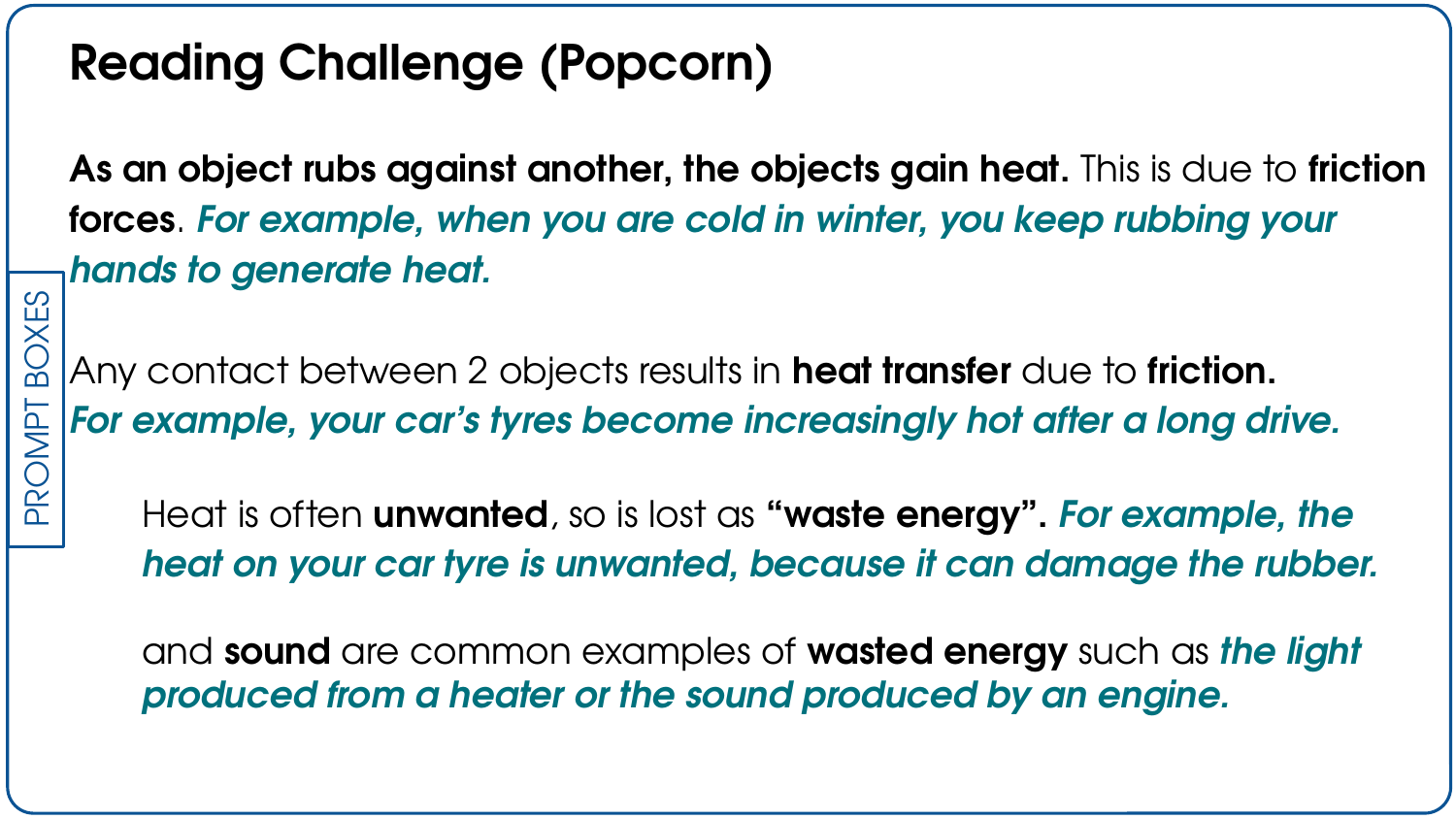

Reading Challenge (Popcorn)

As an object rubs against another, the objects gain heat. This is due to friction forces. For example, when you are cold in winter, you keep rubbing your hands to generate heat.

Any contact between 2 objects results in heat transfer due to friction.
For example, your car’s tyres become increasingly hot after a long drive.

Heat is often unwanted, so is lost as “waste energy”. For example, the heat on your car tyre is unwanted, because it can damage the rubber.

and sound are common examples of wasted energy such as the light produced from a heater or the sound produced by an engine.